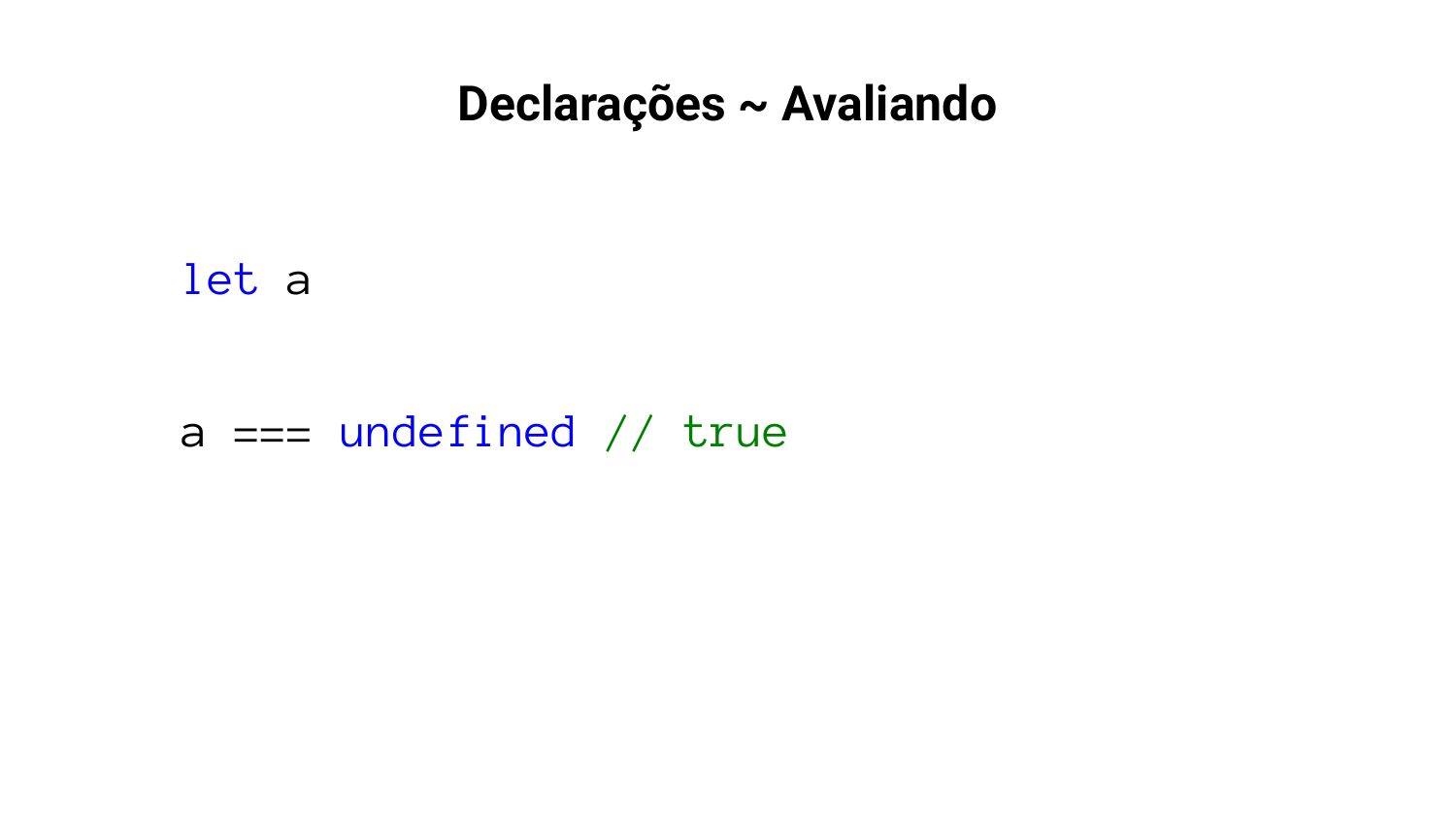

Declarações ~ Avaliando
let a

a === undefined // true